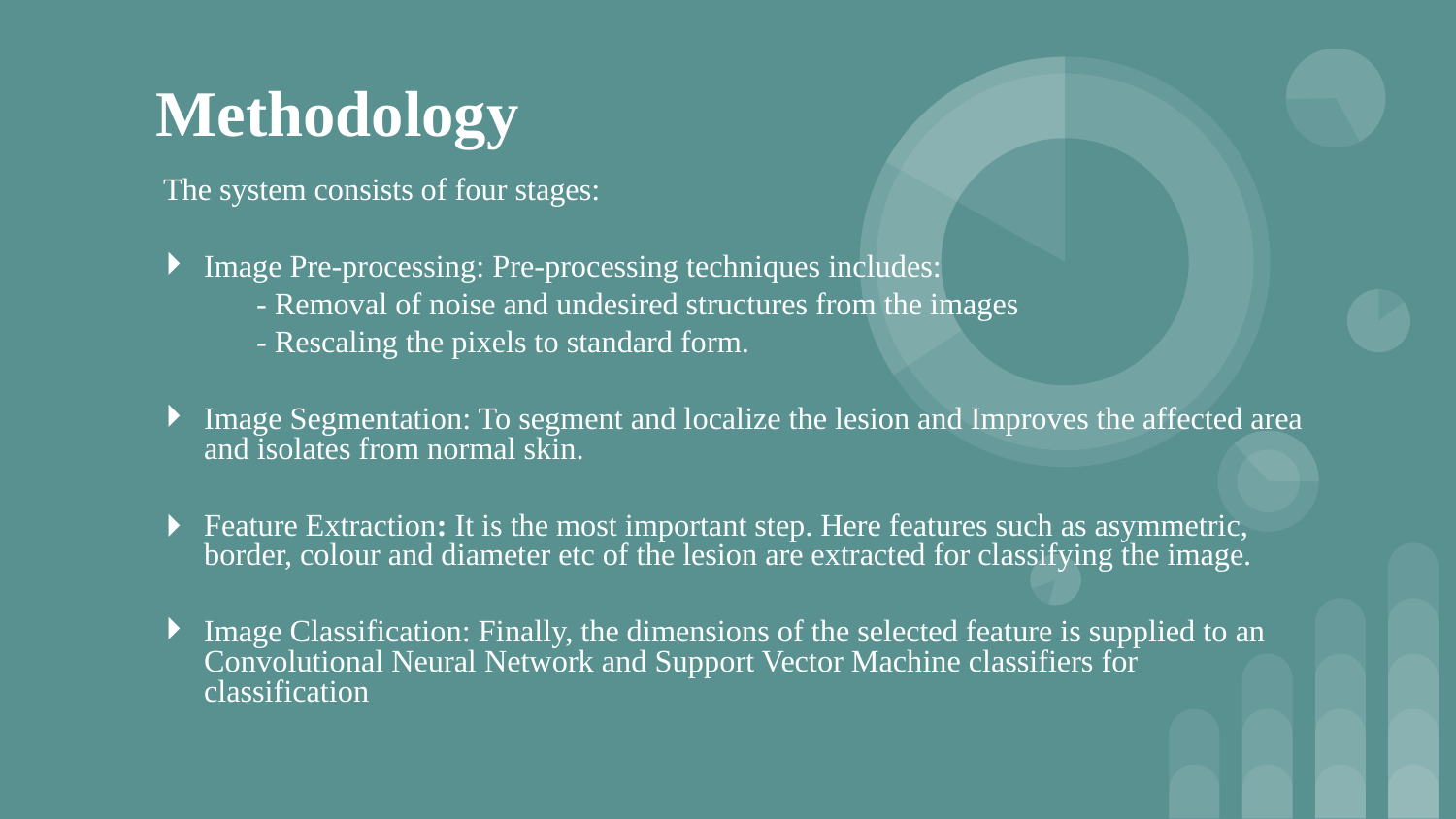

# Methodology
The system consists of four stages:

Image Pre-processing: Pre-processing techniques includes:
            - Removal of noise and undesired structures from the images
            - Rescaling the pixels to standard form.

Image Segmentation: To segment and localize the lesion and Improves the affected area and isolates from normal skin.

Feature Extraction: It is the most important step. Here features such as asymmetric, border, colour and diameter etc of the lesion are extracted for classifying the image.

Image Classification: Finally, the dimensions of the selected feature is supplied to an Convolutional Neural Network and Support Vector Machine classifiers for classification